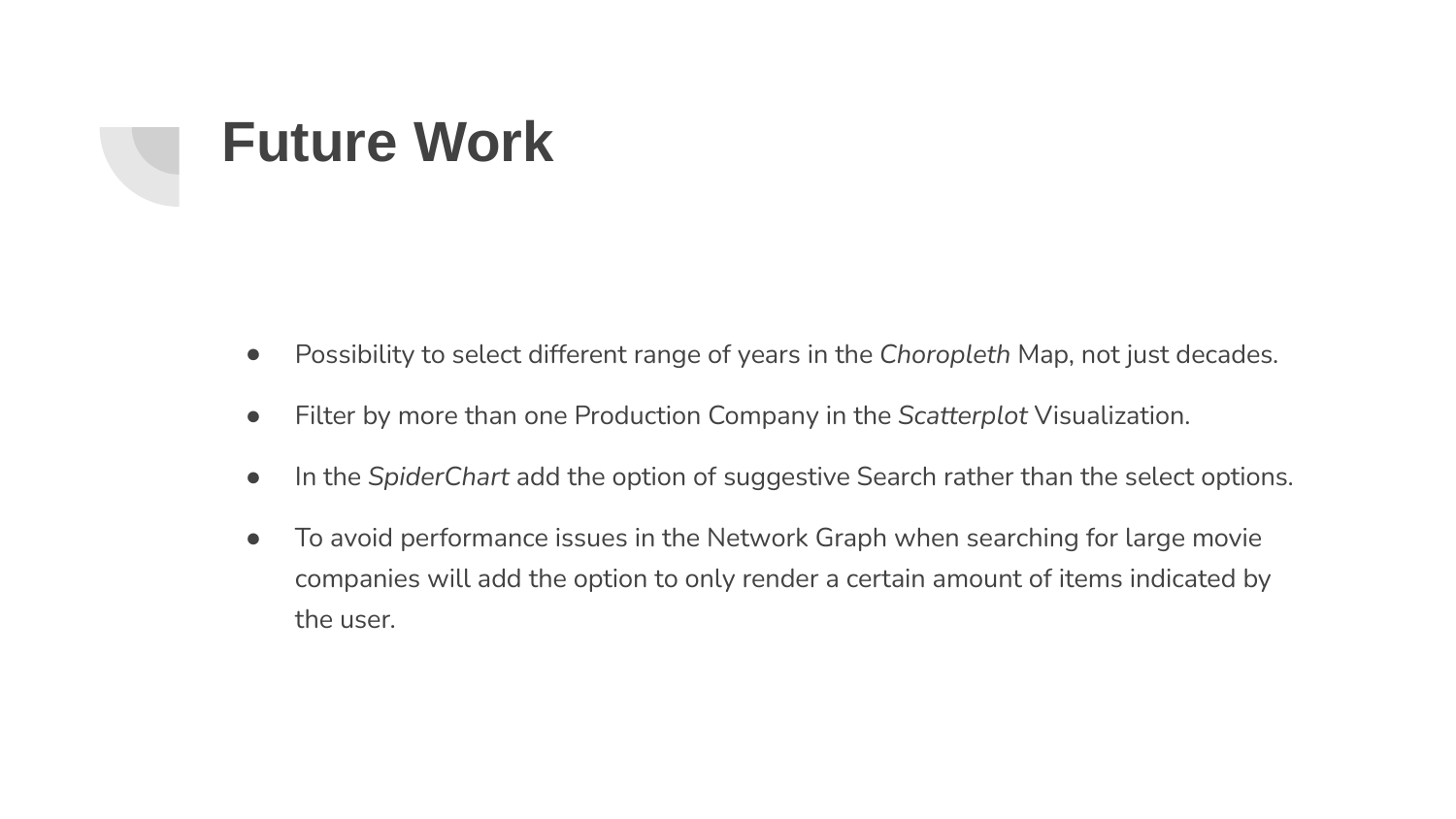

# Future Work
Possibility to select different range of years in the Choropleth Map, not just decades.
Filter by more than one Production Company in the Scatterplot Visualization.
In the SpiderChart add the option of suggestive Search rather than the select options.
To avoid performance issues in the Network Graph when searching for large movie companies will add the option to only render a certain amount of items indicated by the user.